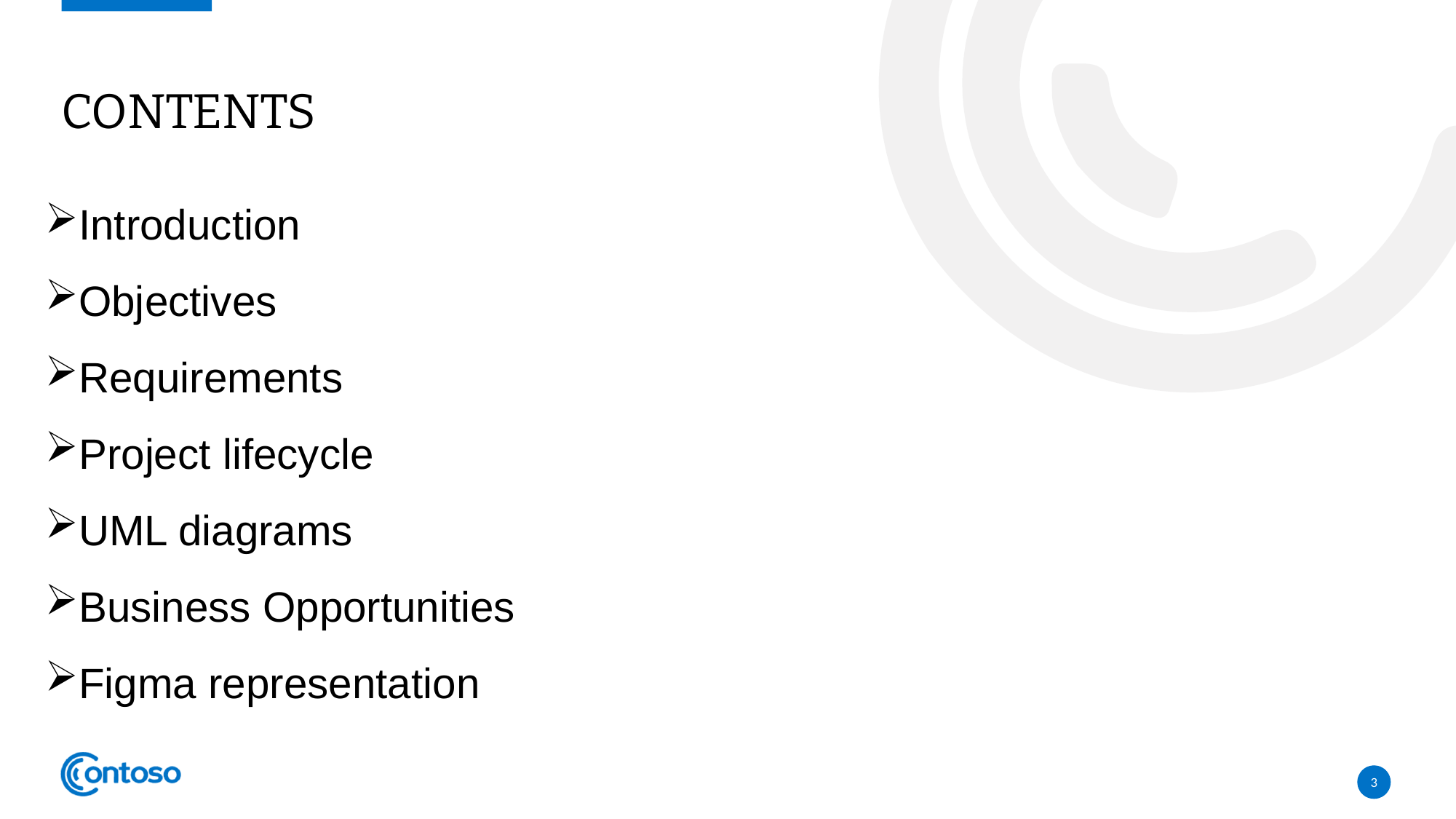

# CONTENTS
Introduction
Objectives
Requirements
Project lifecycle
UML diagrams
Business Opportunities
Figma representation

3